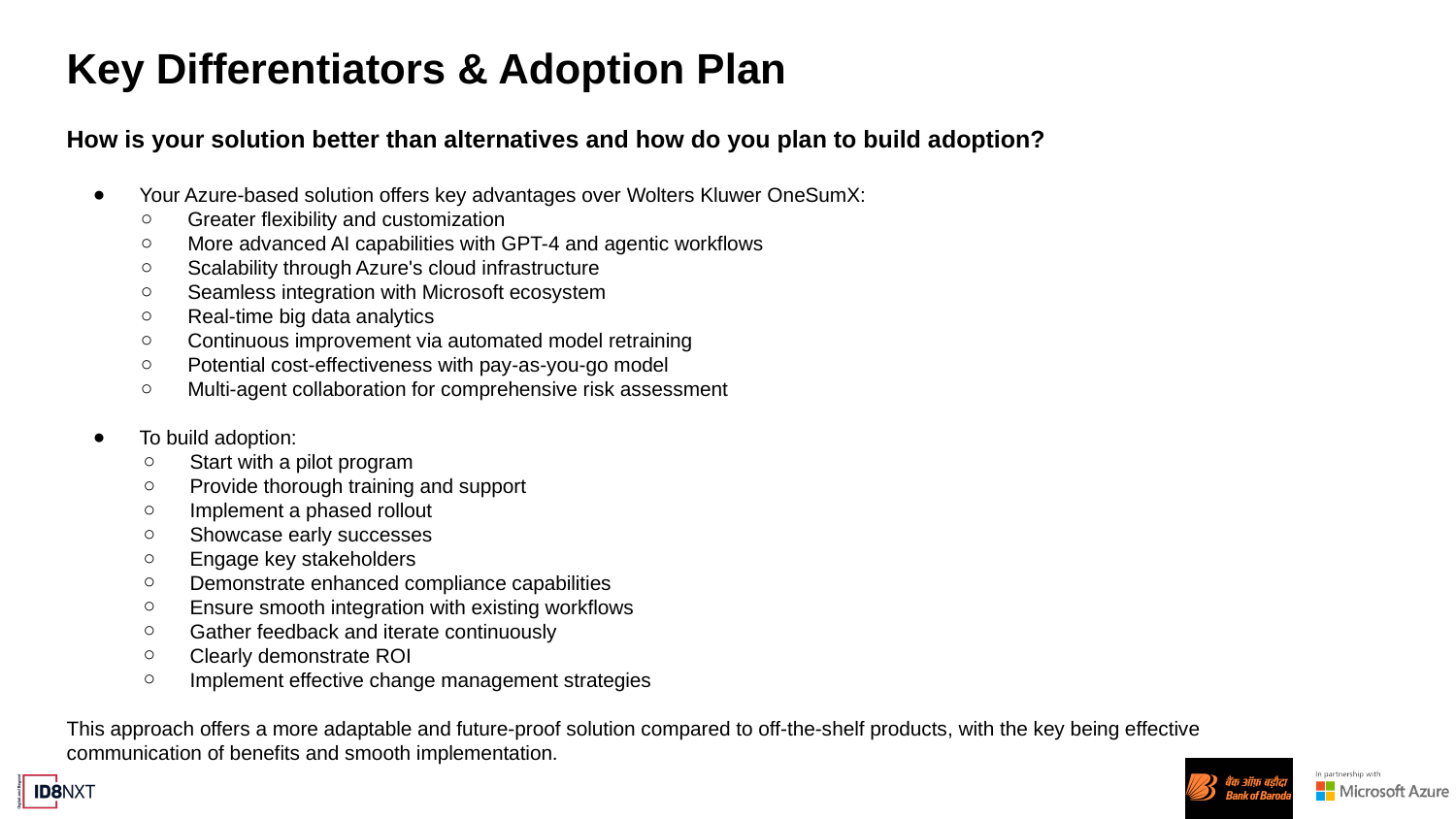

# Key Differentiators & Adoption Plan
How is your solution better than alternatives and how do you plan to build adoption?
Your Azure-based solution offers key advantages over Wolters Kluwer OneSumX:
Greater flexibility and customization
More advanced AI capabilities with GPT-4 and agentic workflows
Scalability through Azure's cloud infrastructure
Seamless integration with Microsoft ecosystem
Real-time big data analytics
Continuous improvement via automated model retraining
Potential cost-effectiveness with pay-as-you-go model
Multi-agent collaboration for comprehensive risk assessment

To build adoption:
Start with a pilot program
Provide thorough training and support
Implement a phased rollout
Showcase early successes
Engage key stakeholders
Demonstrate enhanced compliance capabilities
Ensure smooth integration with existing workflows
Gather feedback and iterate continuously
Clearly demonstrate ROI
Implement effective change management strategies

This approach offers a more adaptable and future-proof solution compared to off-the-shelf products, with the key being effective             communication of benefits and smooth implementation.